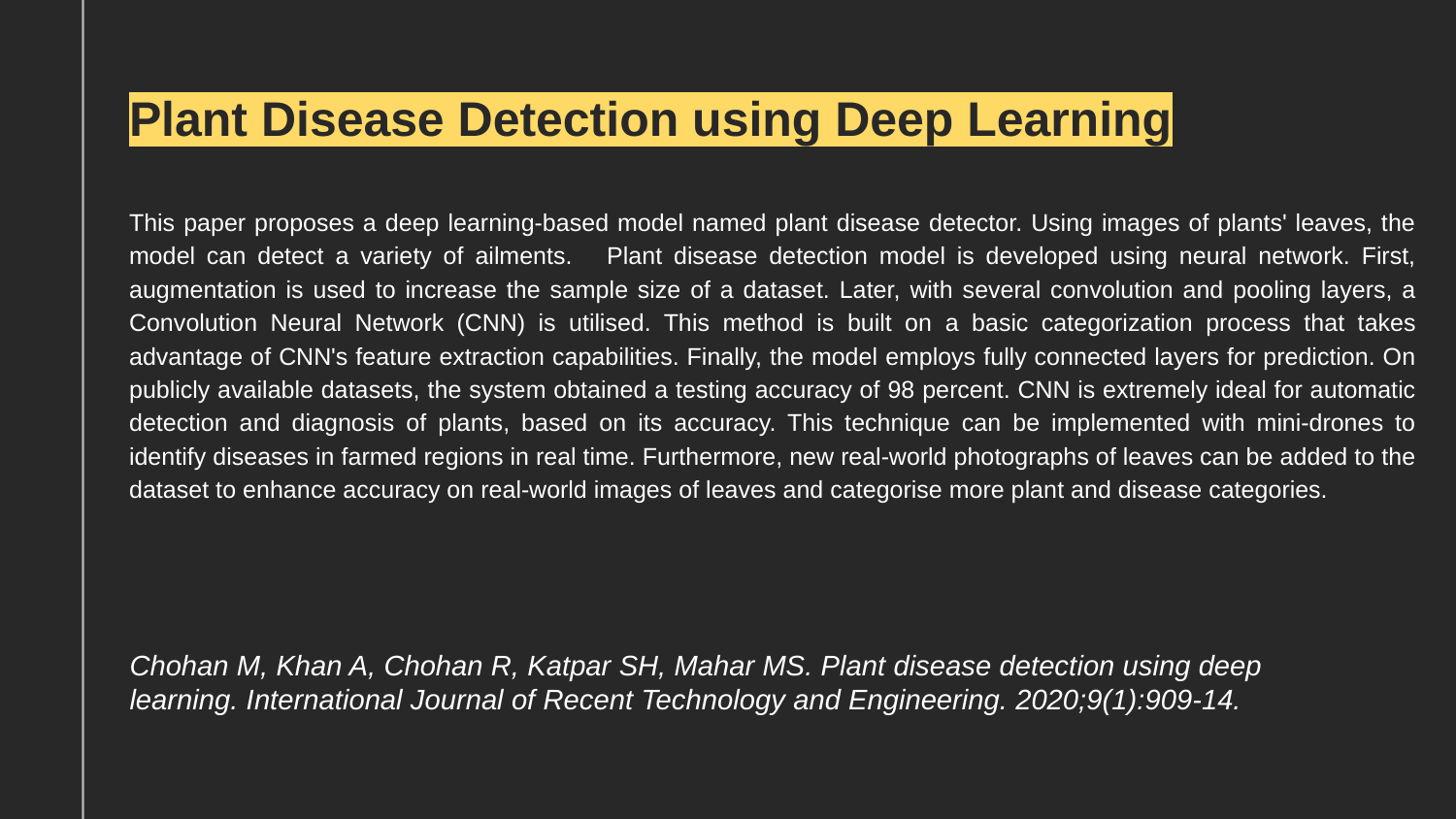

# Plant Disease Detection using Deep Learning
This paper proposes a deep learning-based model named plant disease detector. Using images of plants' leaves, the model can detect a variety of ailments.   Plant disease detection model is developed using neural network. First, augmentation is used to increase the sample size of a dataset. Later, with several convolution and pooling layers, a Convolution Neural Network (CNN) is utilised. This method is built on a basic categorization process that takes advantage of CNN's feature extraction capabilities. Finally, the model employs fully connected layers for prediction. On publicly available datasets, the system obtained a testing accuracy of 98 percent. CNN is extremely ideal for automatic detection and diagnosis of plants, based on its accuracy. This technique can be implemented with mini-drones to identify diseases in farmed regions in real time. Furthermore, new real-world photographs of leaves can be added to the dataset to enhance accuracy on real-world images of leaves and categorise more plant and disease categories.
Chohan M, Khan A, Chohan R, Katpar SH, Mahar MS. Plant disease detection using deep learning. International Journal of Recent Technology and Engineering. 2020;9(1):909-14.